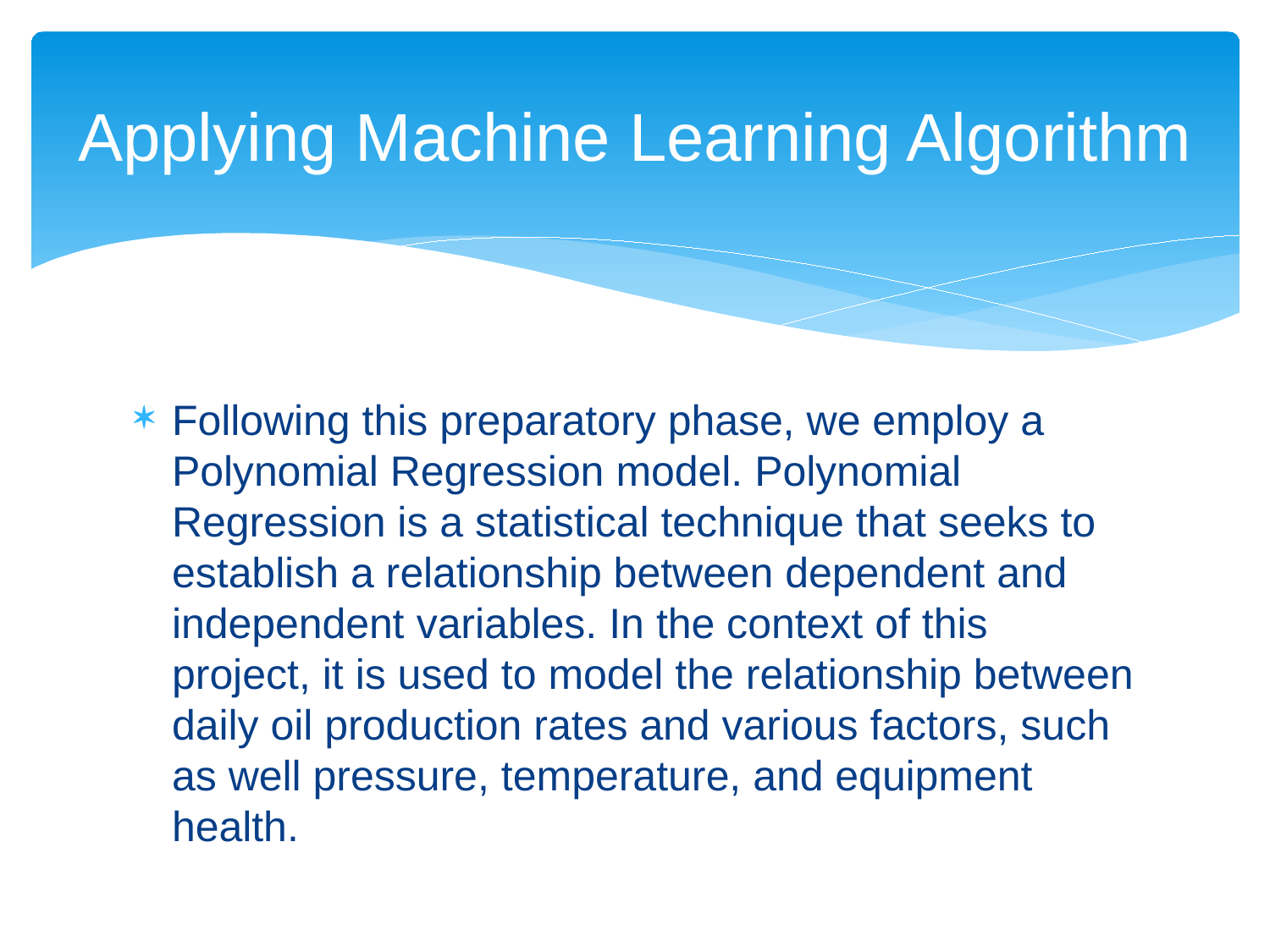

# Applying Machine Learning Algorithm
Following this preparatory phase, we employ a Polynomial Regression model. Polynomial Regression is a statistical technique that seeks to establish a relationship between dependent and independent variables. In the context of this project, it is used to model the relationship between daily oil production rates and various factors, such as well pressure, temperature, and equipment health.